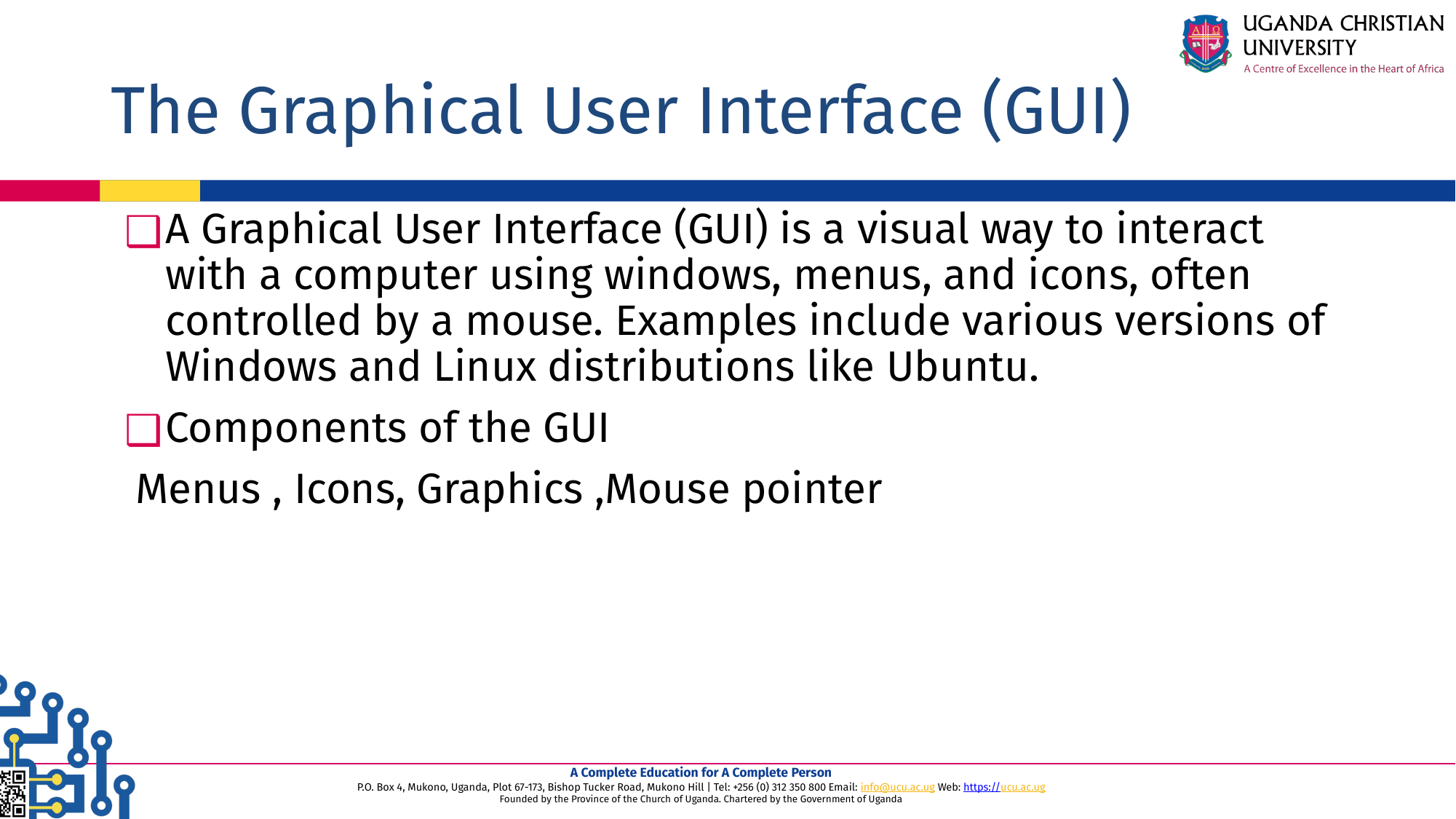

# The Graphical User Interface (GUI)
A Graphical User Interface (GUI) is a visual way to interact with a computer using windows, menus, and icons, often controlled by a mouse. Examples include various versions of Windows and Linux distributions like Ubuntu.
Components of the GUI
 Menus , Icons, Graphics ,Mouse pointer